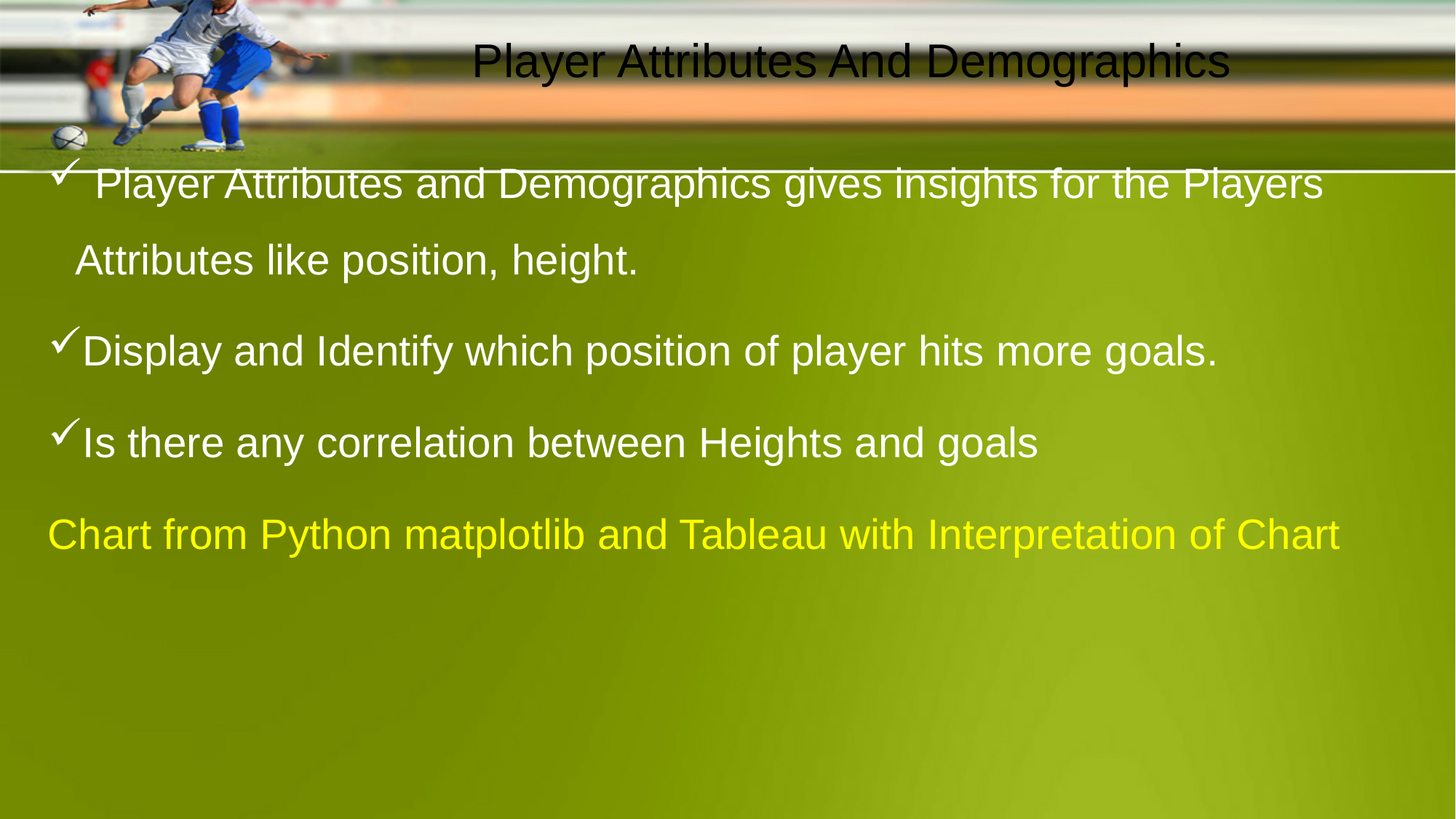

# Player Attributes And Demographics
 Player Attributes and Demographics gives insights for the Players Attributes like position, height.
Display and Identify which position of player hits more goals.
Is there any correlation between Heights and goals
Chart from Python matplotlib and Tableau with Interpretation of Chart